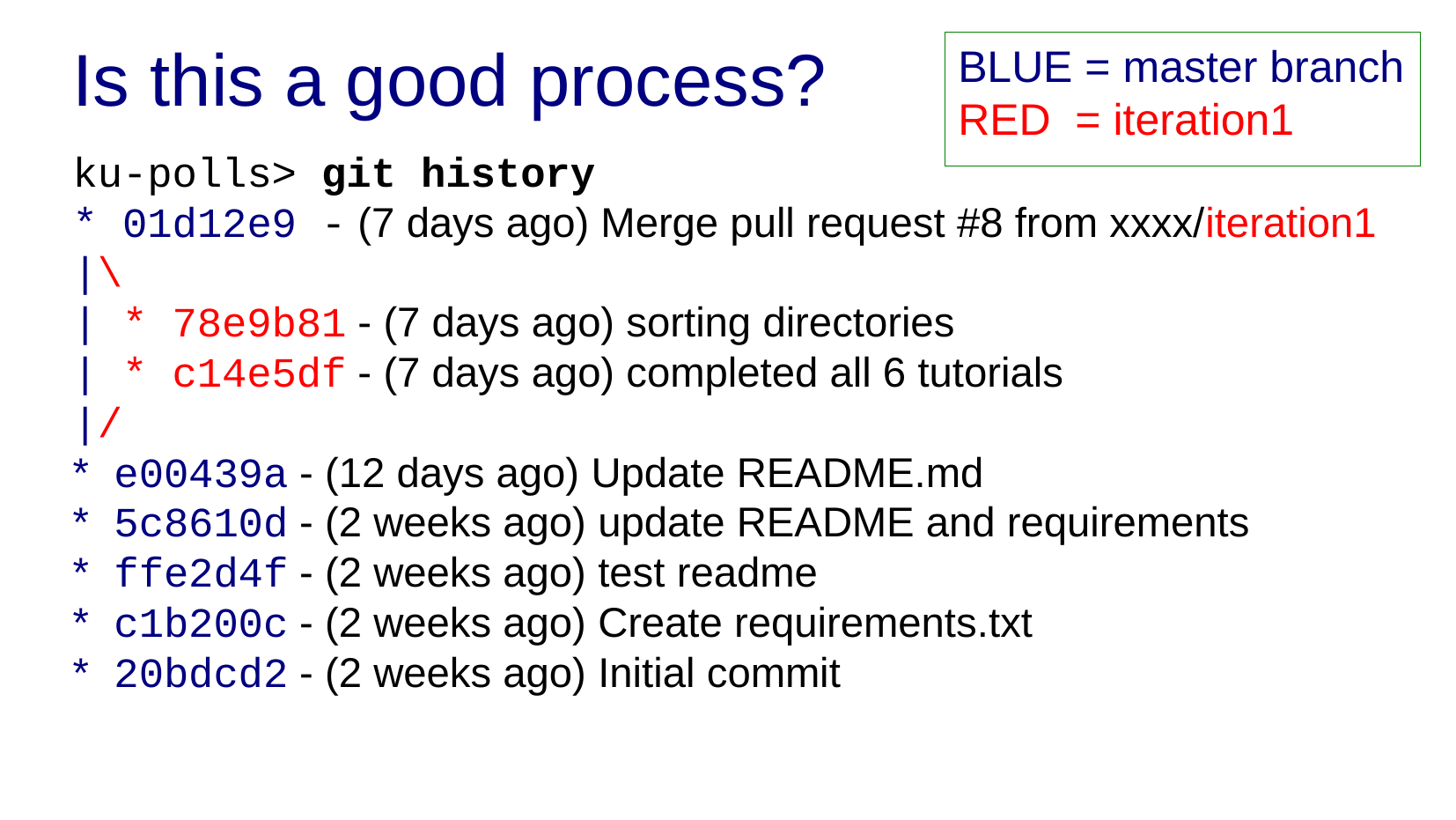

BLUE = master branch
RED  = iteration1
Is this a good process?
ku-polls> git history
* 01d12e9 - (7 days ago) Merge pull request #8 from xxxx/iteration1
|\
| * 78e9b81 - (7 days ago) sorting directories
| * c14e5df - (7 days ago) completed all 6 tutorials
|/
* e00439a - (12 days ago) Update README.md
* 5c8610d - (2 weeks ago) update README and requirements
* ffe2d4f - (2 weeks ago) test readme
* c1b200c - (2 weeks ago) Create requirements.txt
* 20bdcd2 - (2 weeks ago) Initial commit